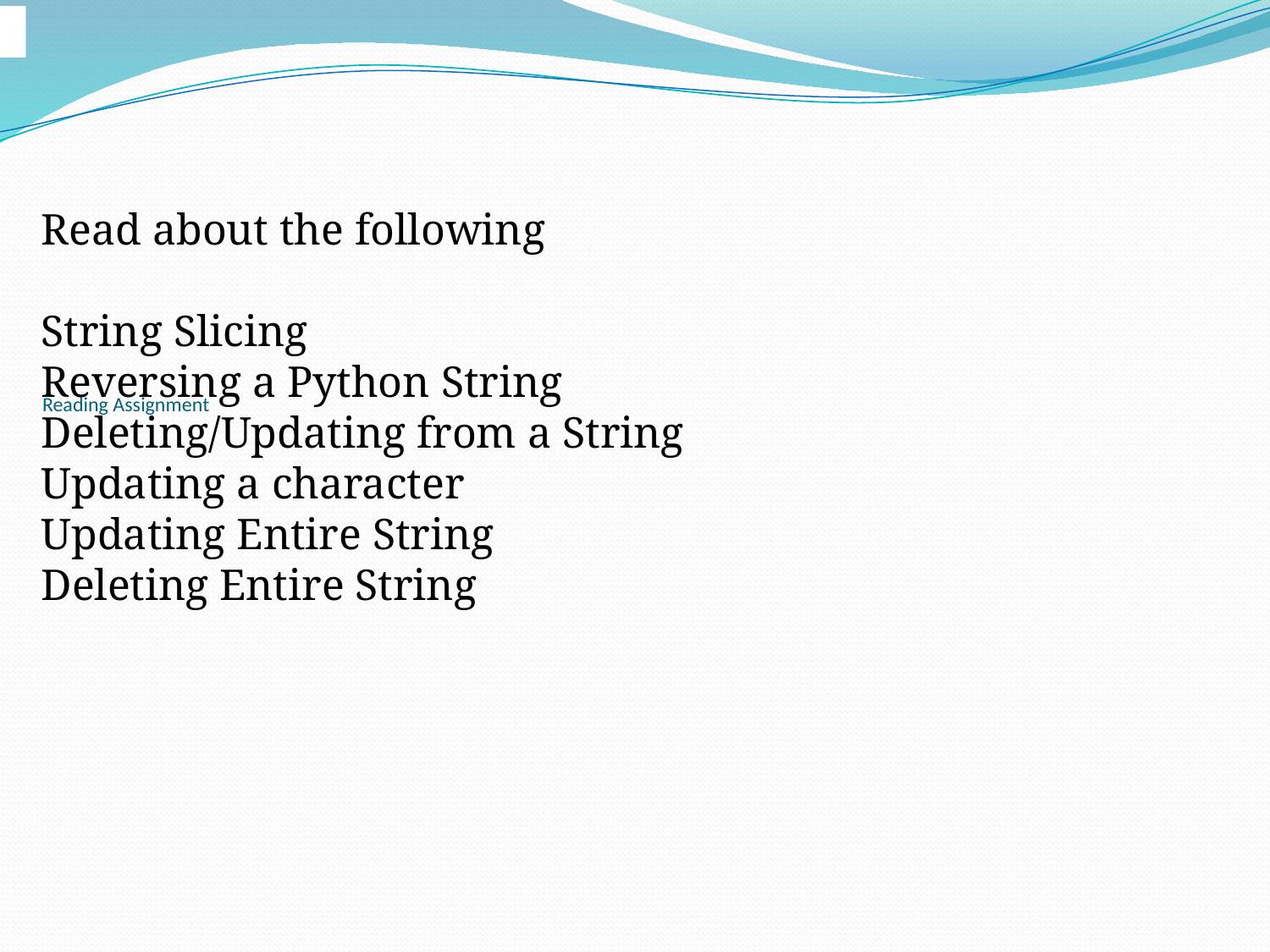

Read about the following

String Slicing
Reversing a Python String
Deleting/Updating from a String
Updating a character
Updating Entire String
Deleting Entire String
# Reading Assignment